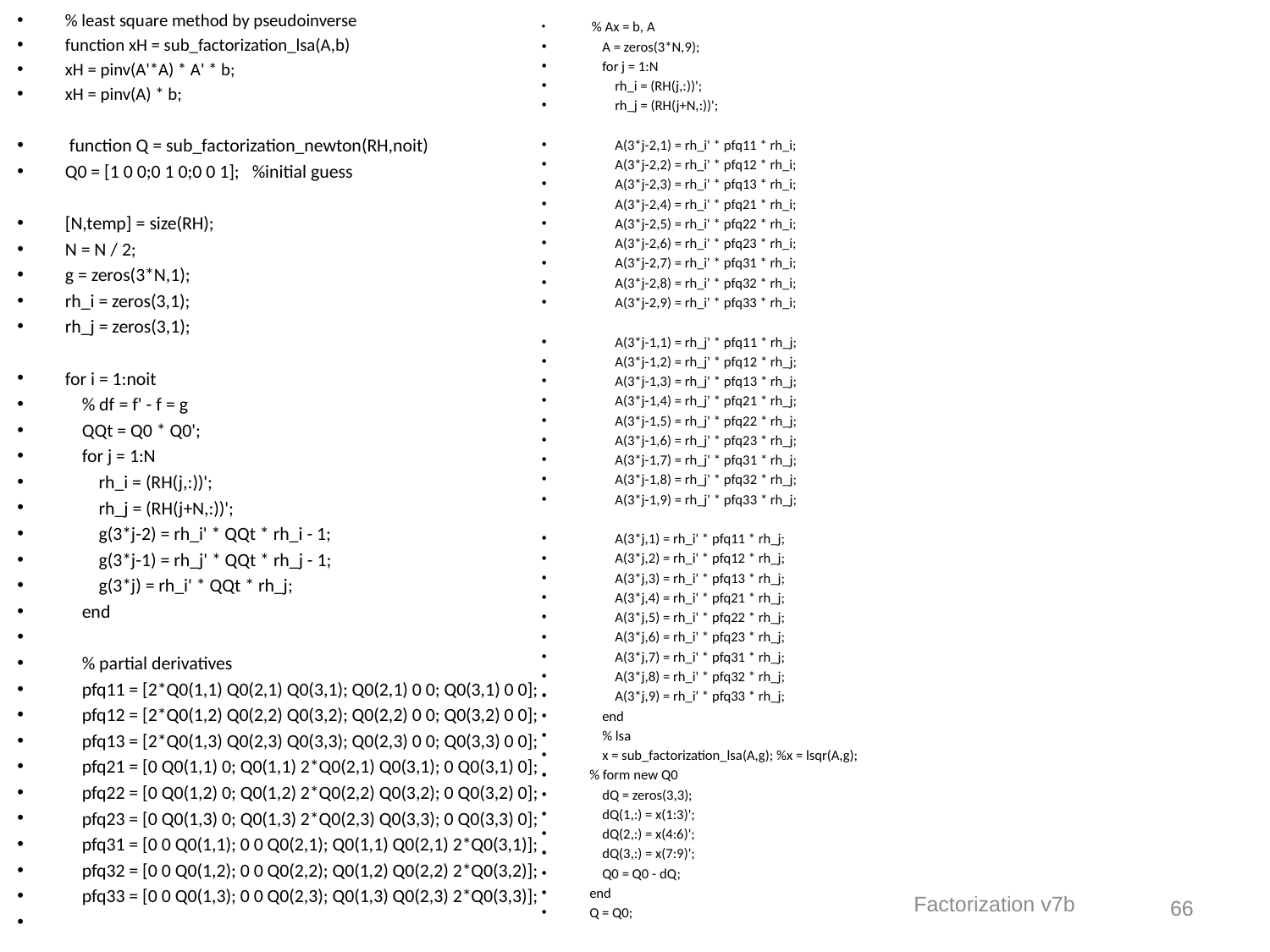

% least square method by pseudoinverse
function xH = sub_factorization_lsa(A,b)
xH = pinv(A'*A) * A' * b;
xH = pinv(A) * b;

 function Q = sub_factorization_newton(RH,noit)
Q0 = [1 0 0;0 1 0;0 0 1];   %initial guess

[N,temp] = size(RH);
N = N / 2;
g = zeros(3*N,1);
rh_i = zeros(3,1);
rh_j = zeros(3,1);

for i = 1:noit
    % df = f' - f = g
    QQt = Q0 * Q0';
    for j = 1:N
        rh_i = (RH(j,:))';
        rh_j = (RH(j+N,:))';
        g(3*j-2) = rh_i' * QQt * rh_i - 1;
        g(3*j-1) = rh_j' * QQt * rh_j - 1;
        g(3*j) = rh_i' * QQt * rh_j;
    end

    % partial derivatives
    pfq11 = [2*Q0(1,1) Q0(2,1) Q0(3,1); Q0(2,1) 0 0; Q0(3,1) 0 0];
    pfq12 = [2*Q0(1,2) Q0(2,2) Q0(3,2); Q0(2,2) 0 0; Q0(3,2) 0 0];
    pfq13 = [2*Q0(1,3) Q0(2,3) Q0(3,3); Q0(2,3) 0 0; Q0(3,3) 0 0];
    pfq21 = [0 Q0(1,1) 0; Q0(1,1) 2*Q0(2,1) Q0(3,1); 0 Q0(3,1) 0];
    pfq22 = [0 Q0(1,2) 0; Q0(1,2) 2*Q0(2,2) Q0(3,2); 0 Q0(3,2) 0];
    pfq23 = [0 Q0(1,3) 0; Q0(1,3) 2*Q0(2,3) Q0(3,3); 0 Q0(3,3) 0];
    pfq31 = [0 0 Q0(1,1); 0 0 Q0(2,1); Q0(1,1) Q0(2,1) 2*Q0(3,1)];
    pfq32 = [0 0 Q0(1,2); 0 0 Q0(2,2); Q0(1,2) Q0(2,2) 2*Q0(3,2)];
    pfq33 = [0 0 Q0(1,3); 0 0 Q0(2,3); Q0(1,3) Q0(2,3) 2*Q0(3,3)];

 % Ax = b, A
    A = zeros(3*N,9);
    for j = 1:N
        rh_i = (RH(j,:))';
        rh_j = (RH(j+N,:))';

        A(3*j-2,1) = rh_i' * pfq11 * rh_i;
        A(3*j-2,2) = rh_i' * pfq12 * rh_i;
        A(3*j-2,3) = rh_i' * pfq13 * rh_i;
        A(3*j-2,4) = rh_i' * pfq21 * rh_i;
        A(3*j-2,5) = rh_i' * pfq22 * rh_i;
        A(3*j-2,6) = rh_i' * pfq23 * rh_i;
        A(3*j-2,7) = rh_i' * pfq31 * rh_i;
        A(3*j-2,8) = rh_i' * pfq32 * rh_i;
        A(3*j-2,9) = rh_i' * pfq33 * rh_i;

        A(3*j-1,1) = rh_j' * pfq11 * rh_j;
        A(3*j-1,2) = rh_j' * pfq12 * rh_j;
        A(3*j-1,3) = rh_j' * pfq13 * rh_j;
        A(3*j-1,4) = rh_j' * pfq21 * rh_j;
        A(3*j-1,5) = rh_j' * pfq22 * rh_j;
        A(3*j-1,6) = rh_j' * pfq23 * rh_j;
        A(3*j-1,7) = rh_j' * pfq31 * rh_j;
        A(3*j-1,8) = rh_j' * pfq32 * rh_j;
        A(3*j-1,9) = rh_j' * pfq33 * rh_j;

        A(3*j,1) = rh_i' * pfq11 * rh_j;
        A(3*j,2) = rh_i' * pfq12 * rh_j;
        A(3*j,3) = rh_i' * pfq13 * rh_j;
        A(3*j,4) = rh_i' * pfq21 * rh_j;
        A(3*j,5) = rh_i' * pfq22 * rh_j;
        A(3*j,6) = rh_i' * pfq23 * rh_j;
        A(3*j,7) = rh_i' * pfq31 * rh_j;
        A(3*j,8) = rh_i' * pfq32 * rh_j;
        A(3*j,9) = rh_i' * pfq33 * rh_j;
    end
    % lsa
    x = sub_factorization_lsa(A,g); %x = lsqr(A,g);
% form new Q0
    dQ = zeros(3,3);
    dQ(1,:) = x(1:3)';
    dQ(2,:) = x(4:6)';
    dQ(3,:) = x(7:9)';
    Q0 = Q0 - dQ;
end
Q = Q0;
#
Factorization v7b
66